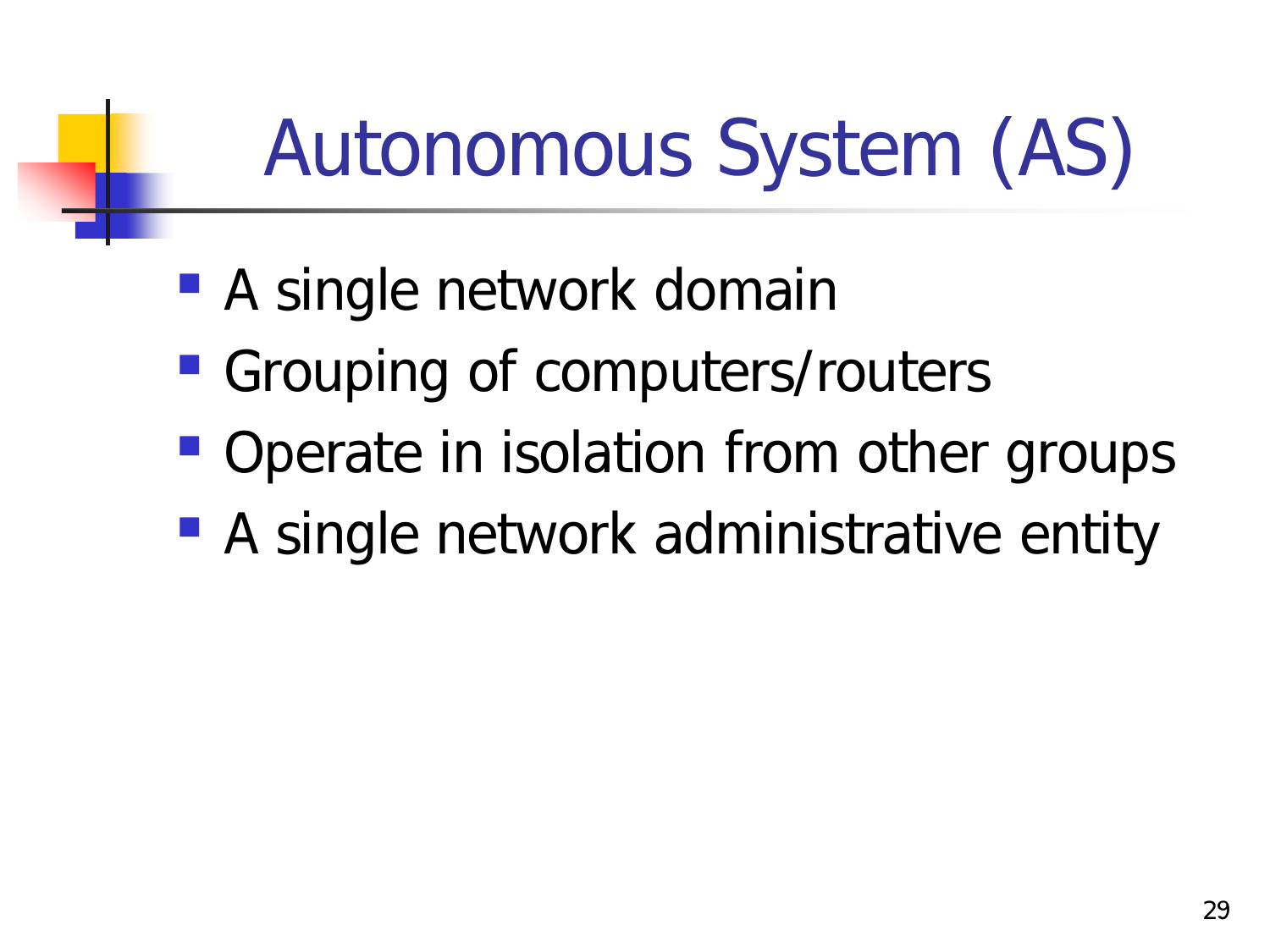

# Autonomous System (AS)

A single network domain
Grouping of computers/routers
Operate in isolation from other groups
A single network administrative entity
29